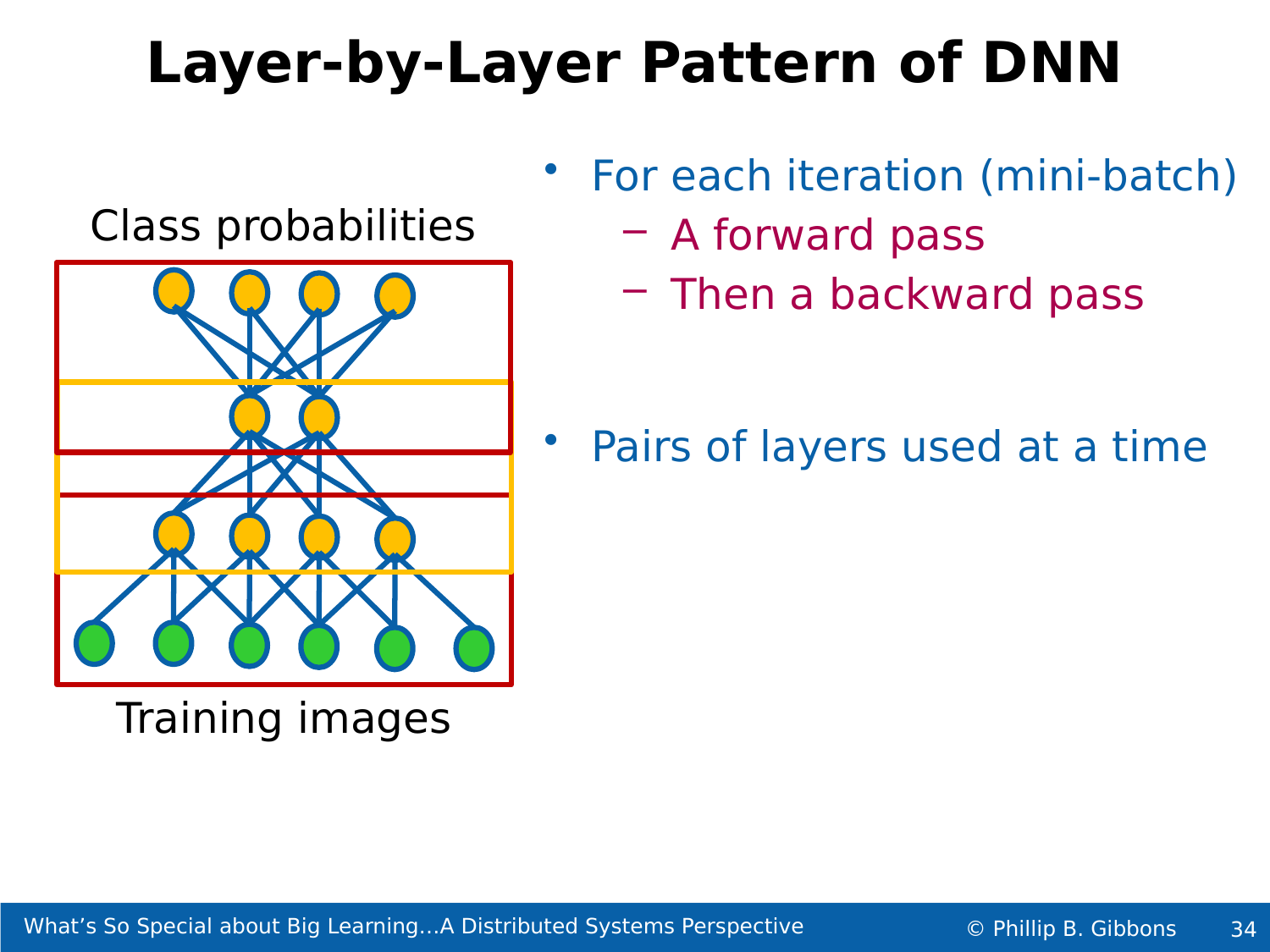

# Layer-by-Layer Pattern of DNN
For each iteration (mini-batch)
A forward pass
Then a backward pass

Pairs of layers used at a time

Class probabilities

Training images